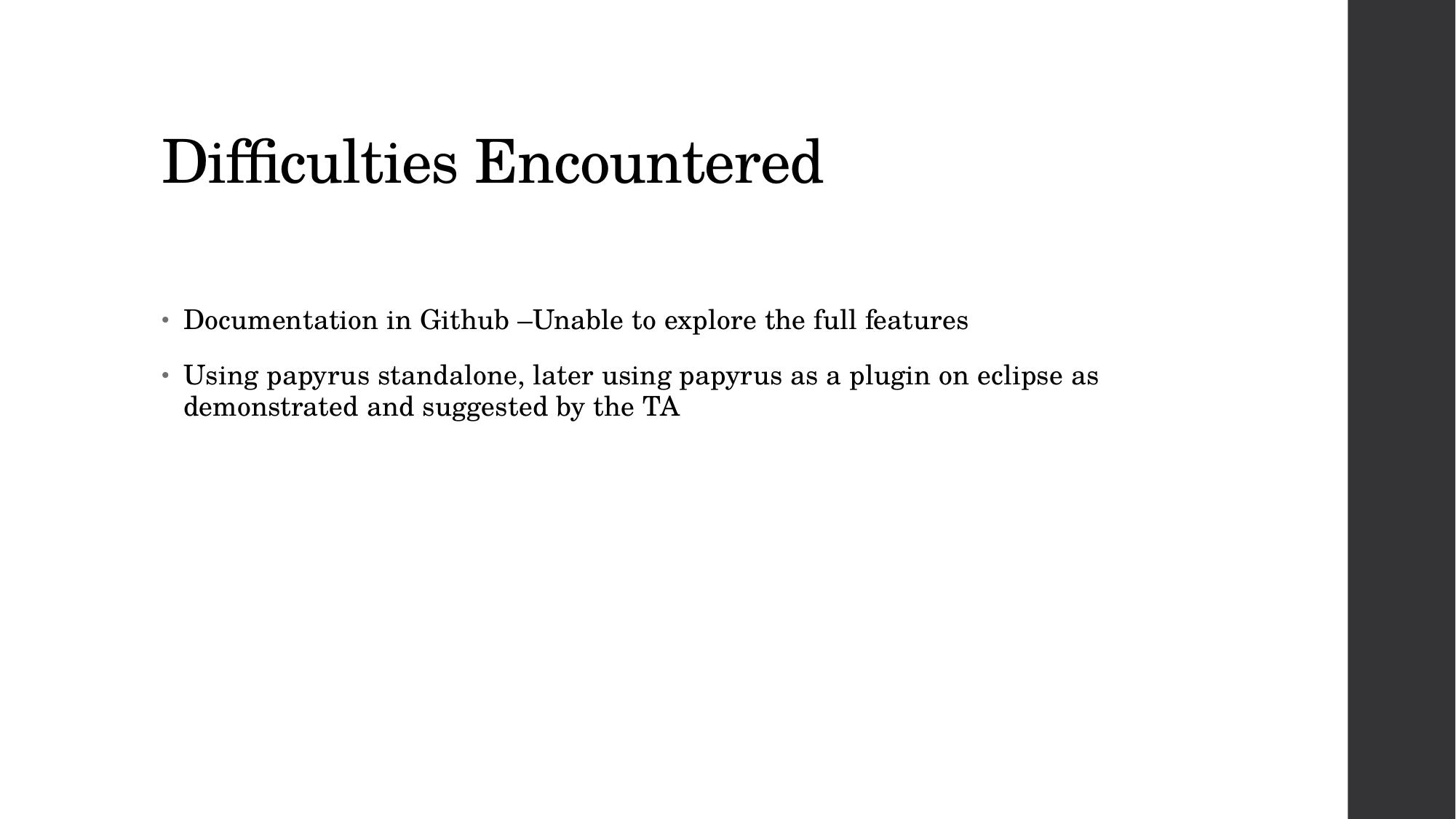

# Difficulties Encountered
Documentation in Github –Unable to explore the full features
Using papyrus standalone, later using papyrus as a plugin on eclipse as demonstrated and suggested by the TA